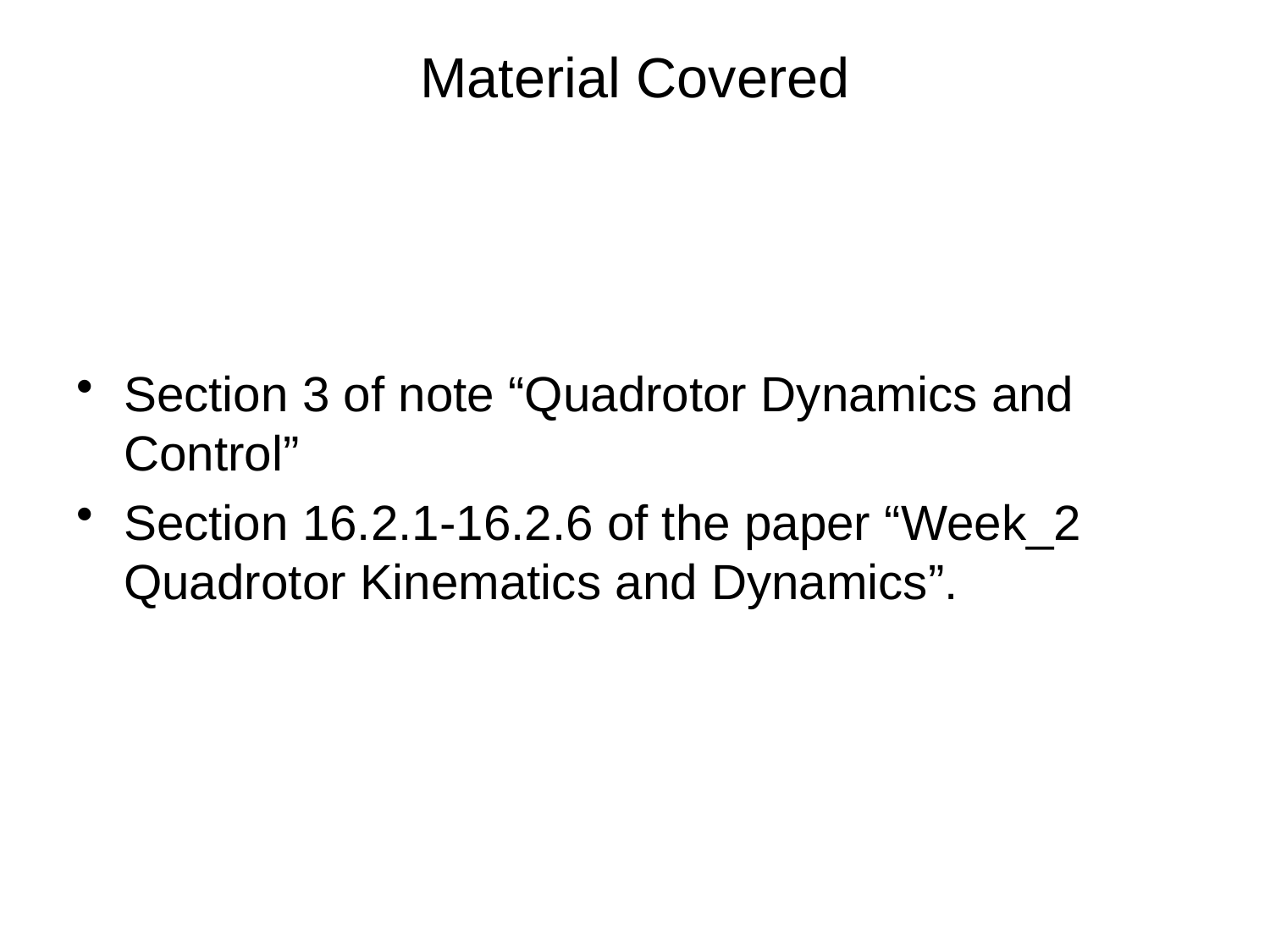

# Material Covered

Section 3 of note “Quadrotor Dynamics and Control”
Section 16.2.1-16.2.6 of the paper “Week_2 Quadrotor Kinematics and Dynamics”.